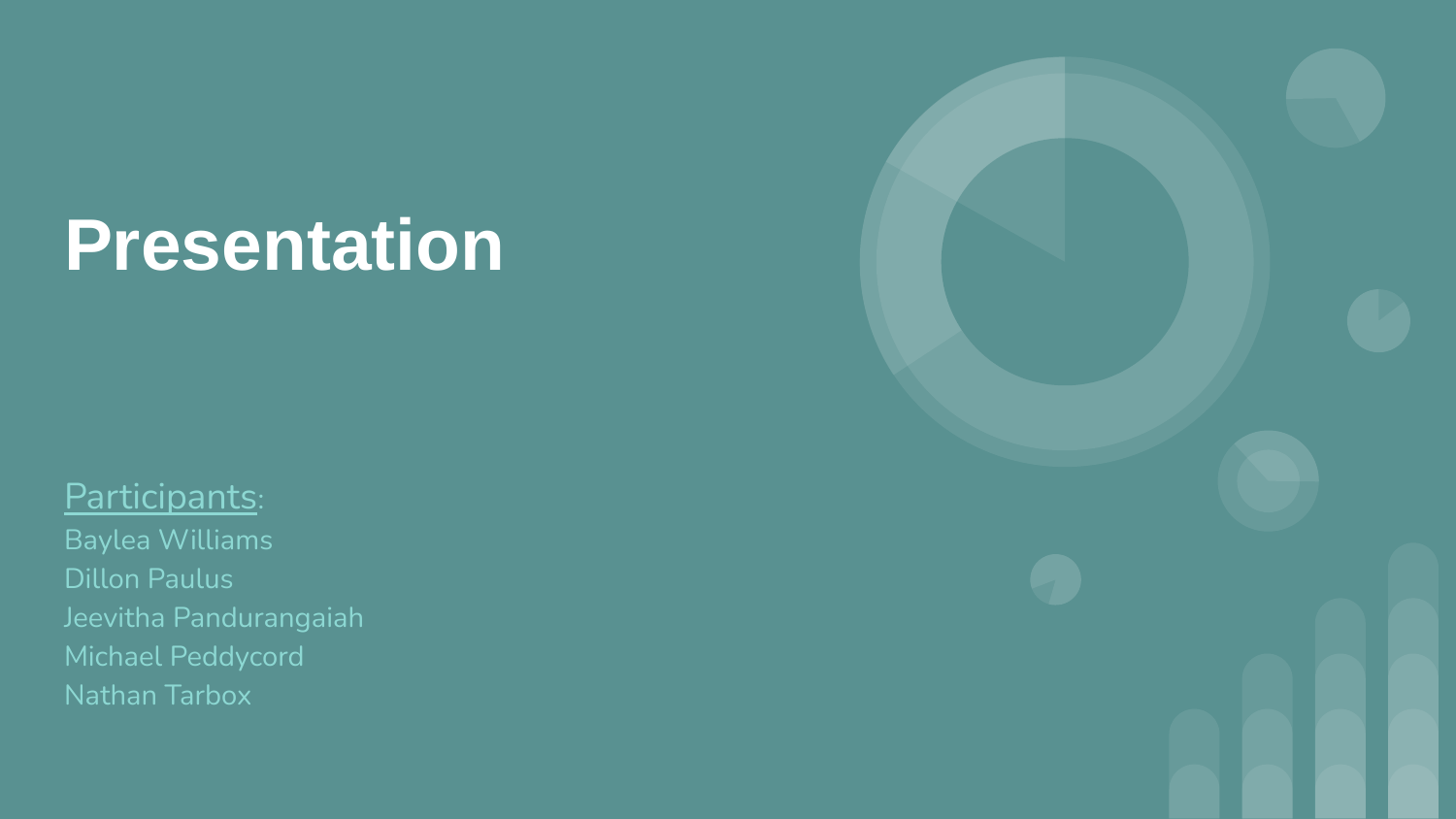

# Presentation
Participants:
Baylea Williams
Dillon Paulus
Jeevitha Pandurangaiah
Michael Peddycord
Nathan Tarbox